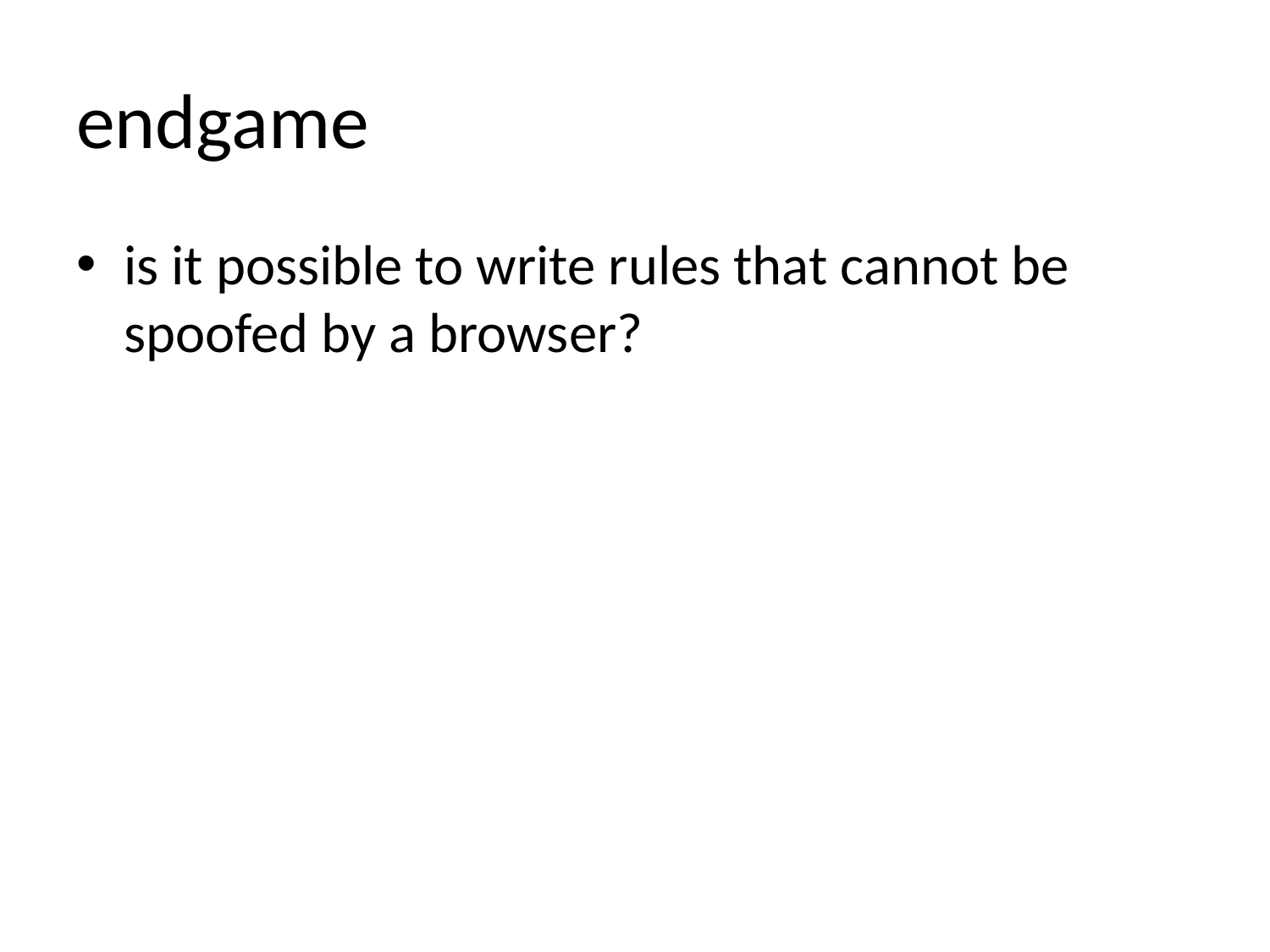

# endgame
is it possible to write rules that cannot be spoofed by a browser?